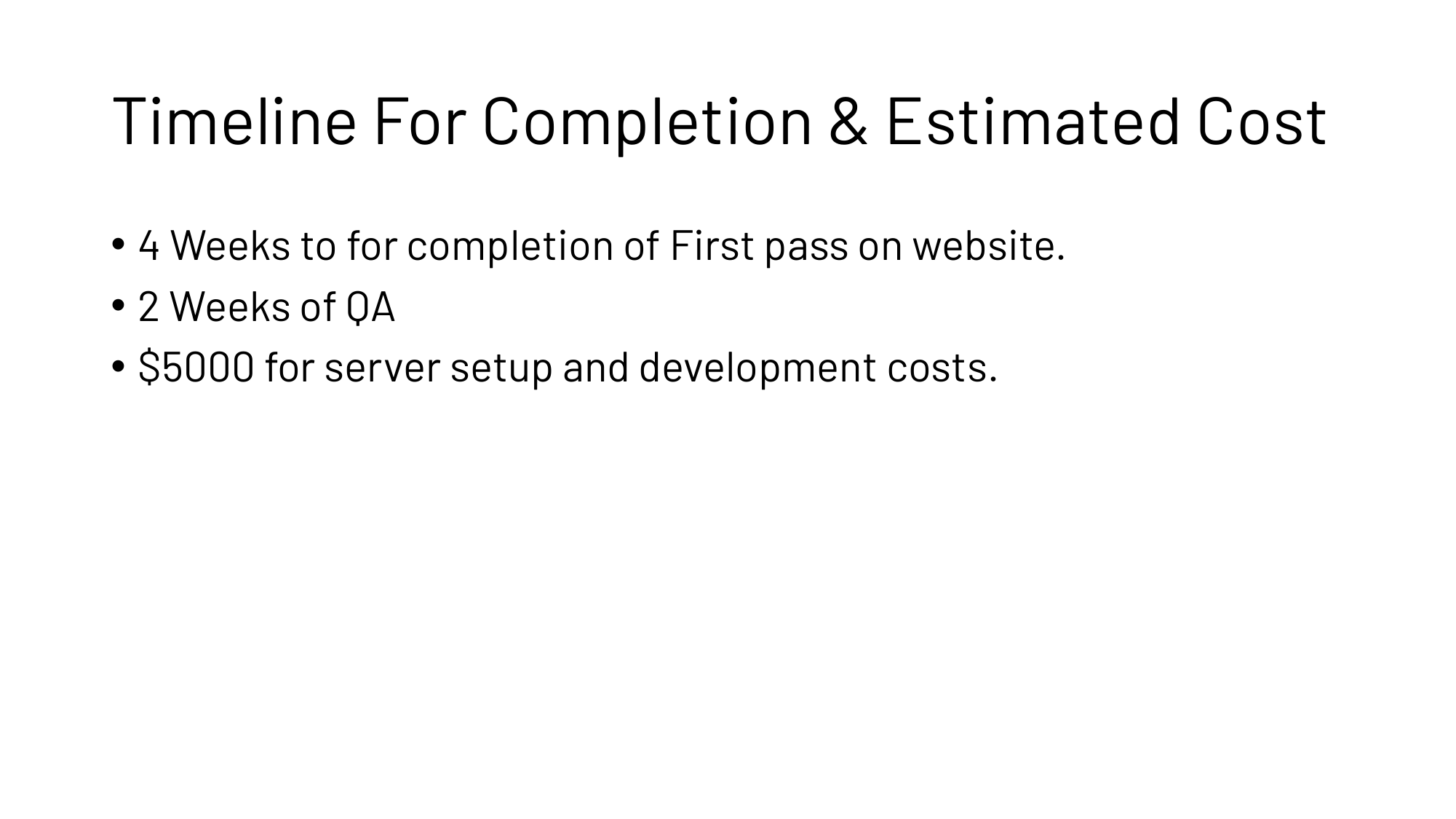

# Timeline For Completion & Estimated Cost
4 Weeks to for completion of First pass on website.
2 Weeks of QA
$5000 for server setup and development costs.